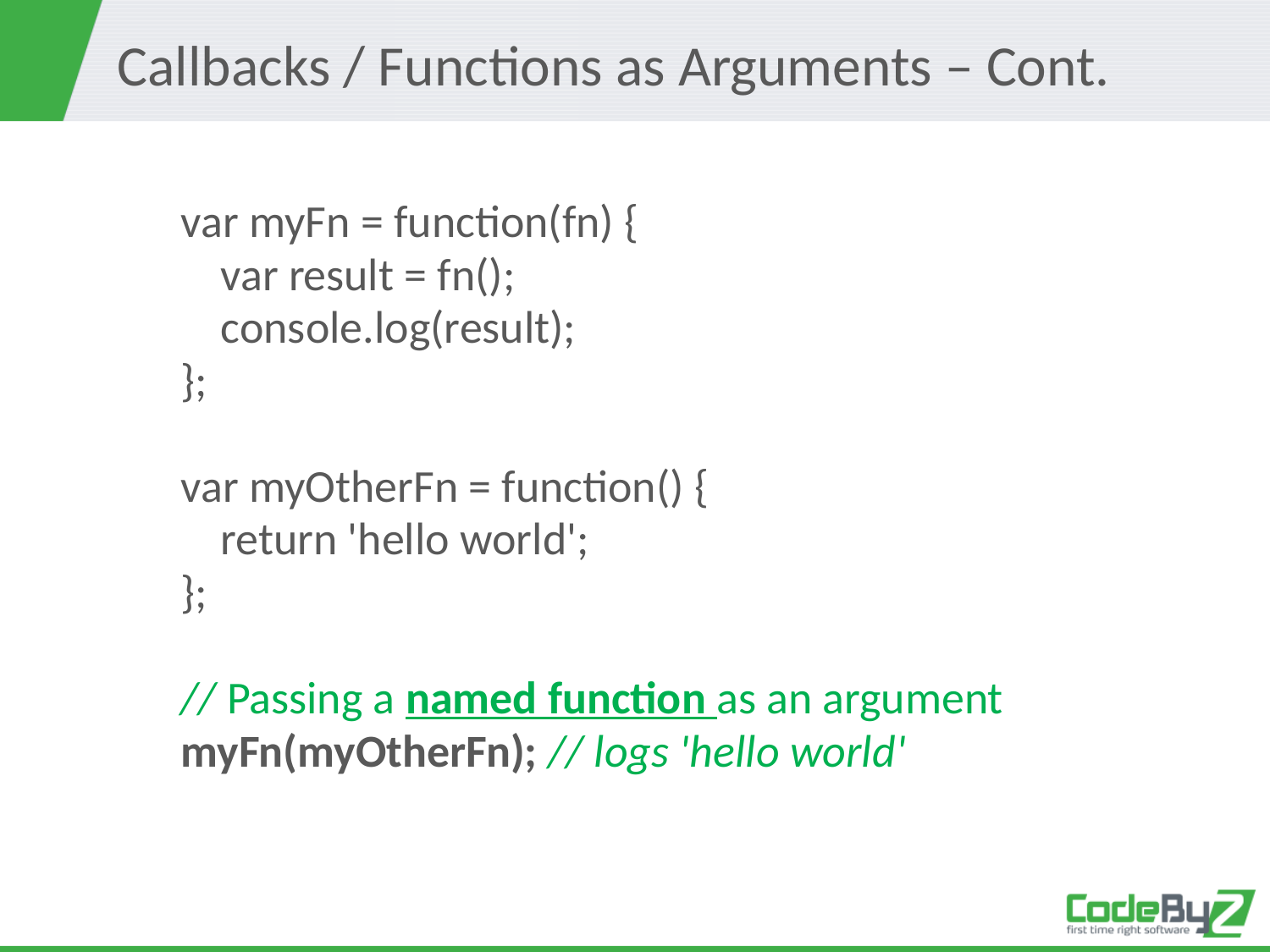

# Callbacks / Functions as Arguments – Cont.
var myFn = function(fn) {
	var result = fn();
	console.log(result);
};

var myOtherFn = function() {
	return 'hello world';
};

// Passing a named function as an argument
myFn(myOtherFn); // logs 'hello world'